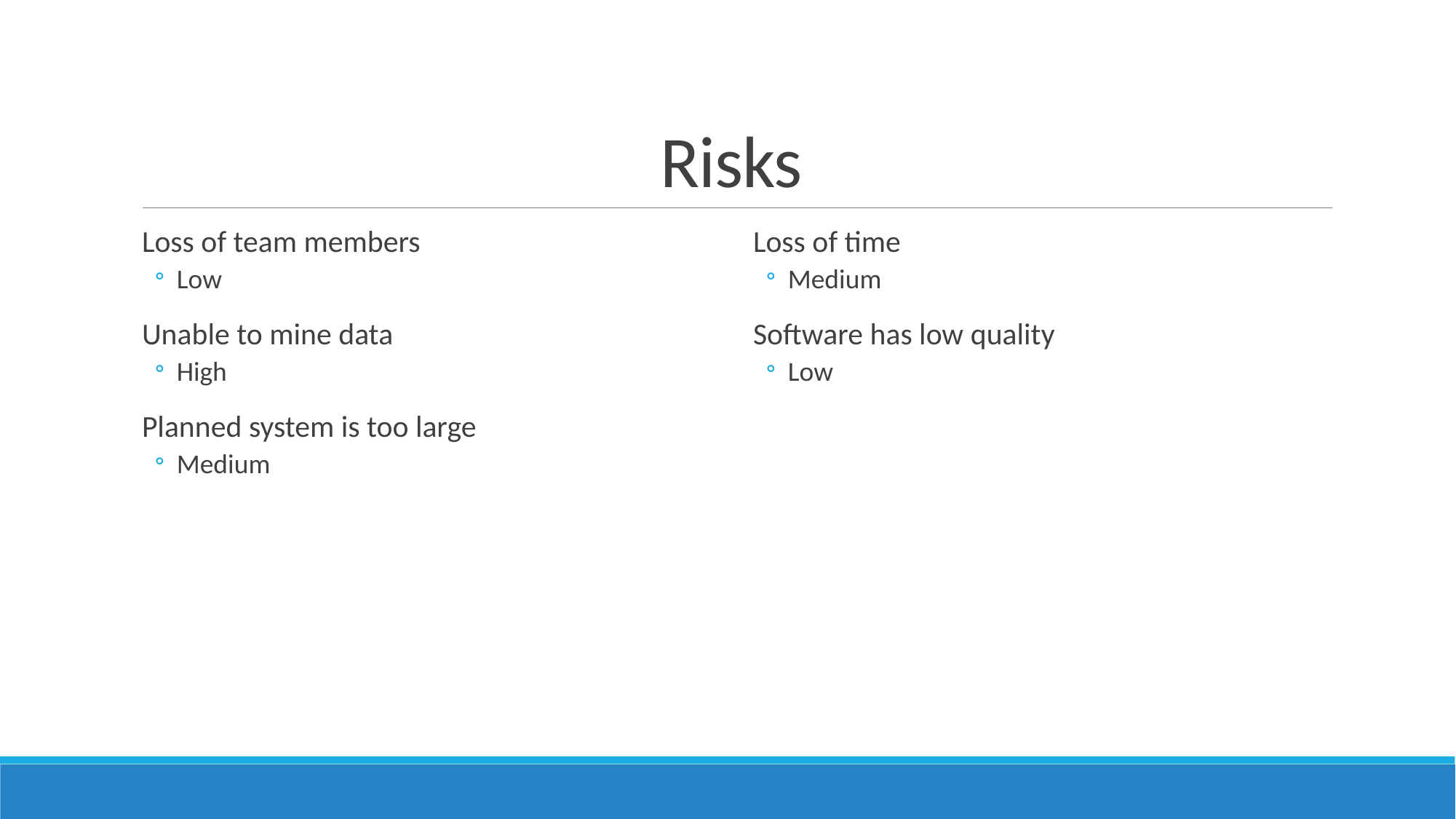

# Risks
Loss of team members
Low
Unable to mine data
High
Planned system is too large
Medium

Loss of time
Medium
Software has low quality
Low